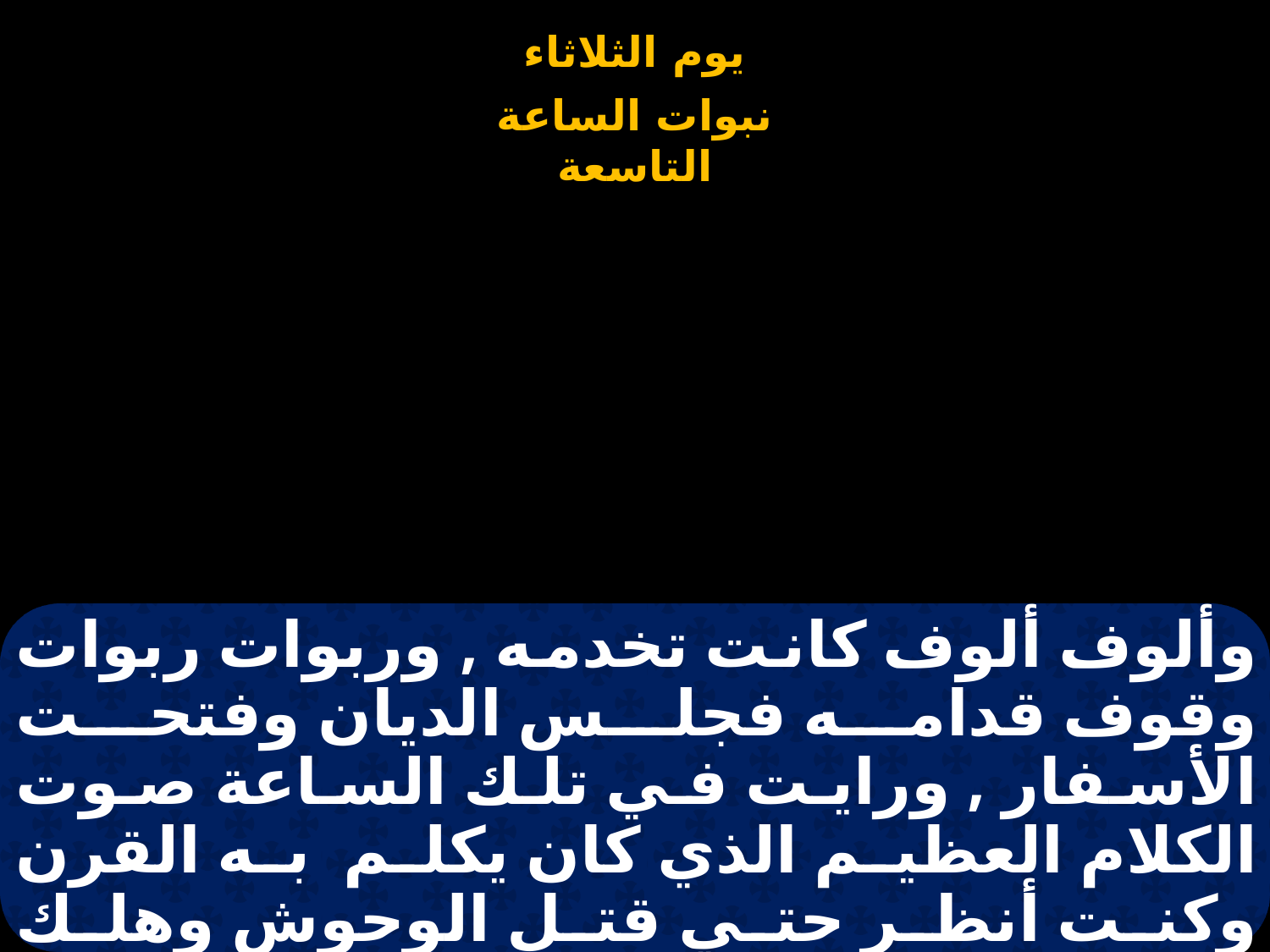

# وألوف ألوف كانت تخدمه , وربوات ربوات وقوف قدامه فجلس الديان وفتحت الأسفار , ورايت في تلك الساعة صوت الكلام العظيم الذي كان يكلم  به القرن وكنت أنظر حتي قتل الوحوش وهلك ودفع جسمه ليحرق بالنار .